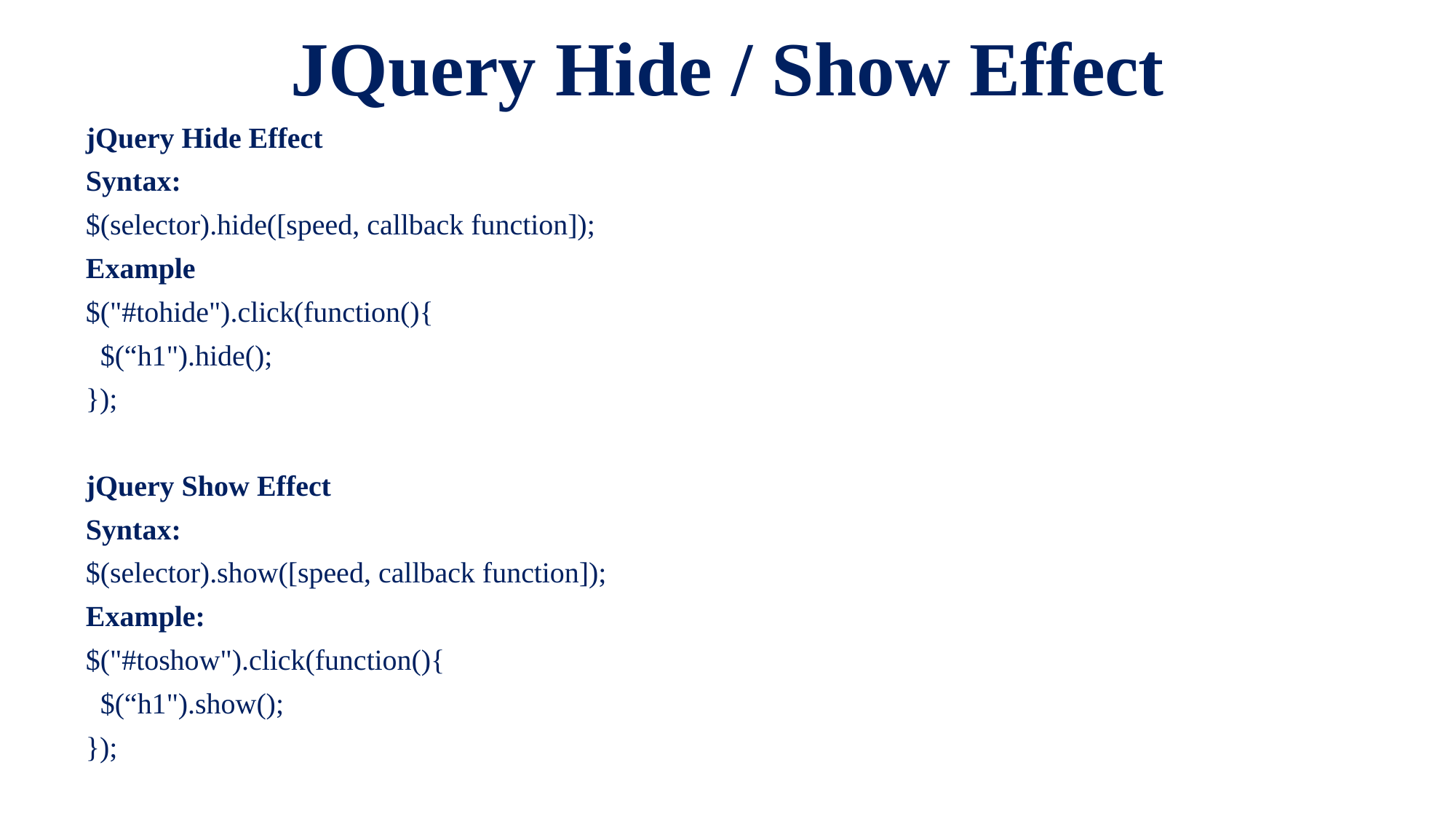

# JQuery Hide / Show Effect
jQuery Hide Effect
Syntax:
$(selector).hide([speed, callback function]);
Example
$("#tohide").click(function(){
  $(“h1").hide();
});

jQuery Show Effect
Syntax:
$(selector).show([speed, callback function]);
Example:
$("#toshow").click(function(){
  $(“h1").show();
});